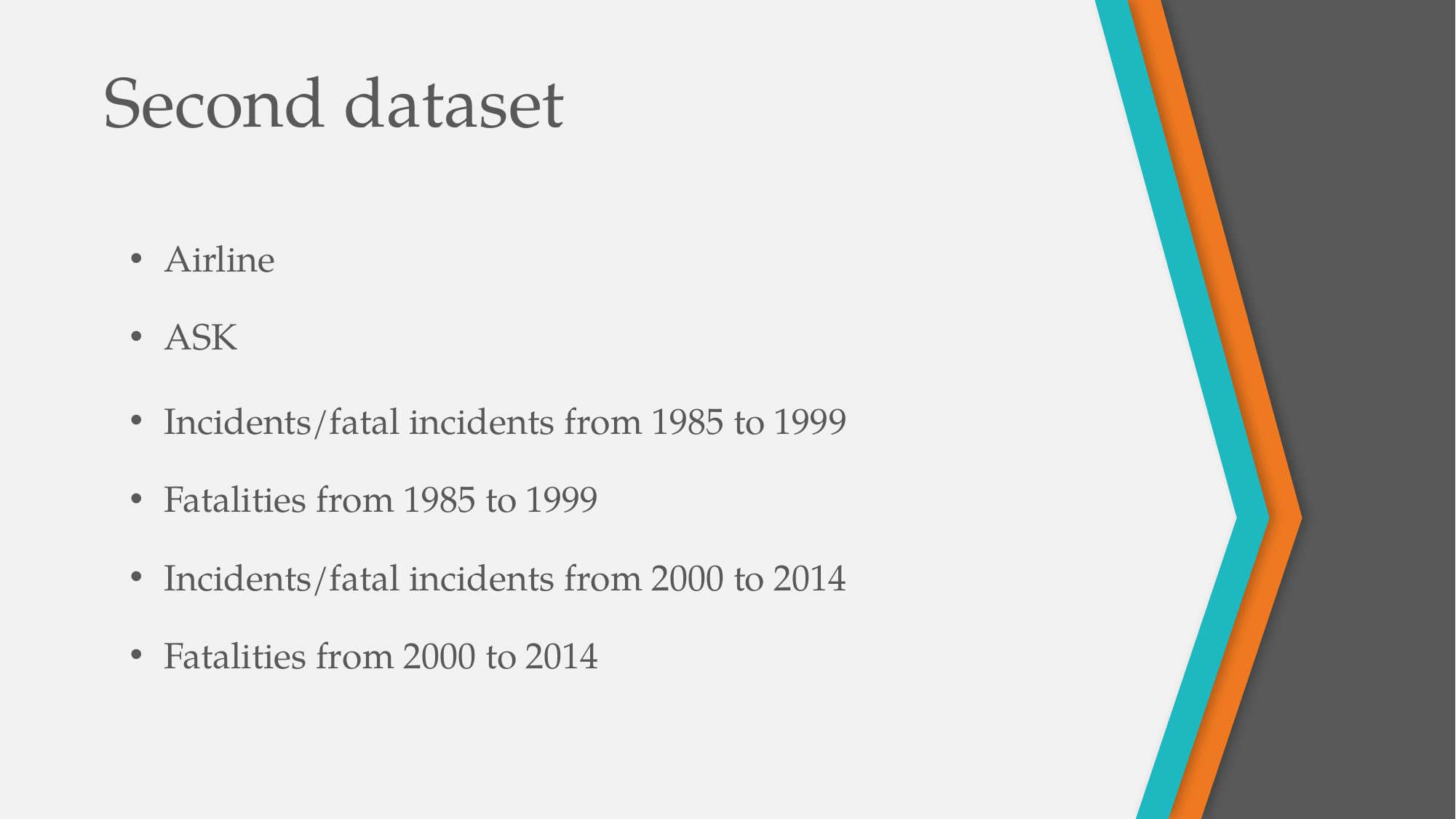

Second dataset
Airline
ASK
Incidents/fatal incidents from 1985 to 1999
Fatalities from 1985 to 1999
Incidents/fatal incidents from 2000 to 2014
Fatalities from 2000 to 2014